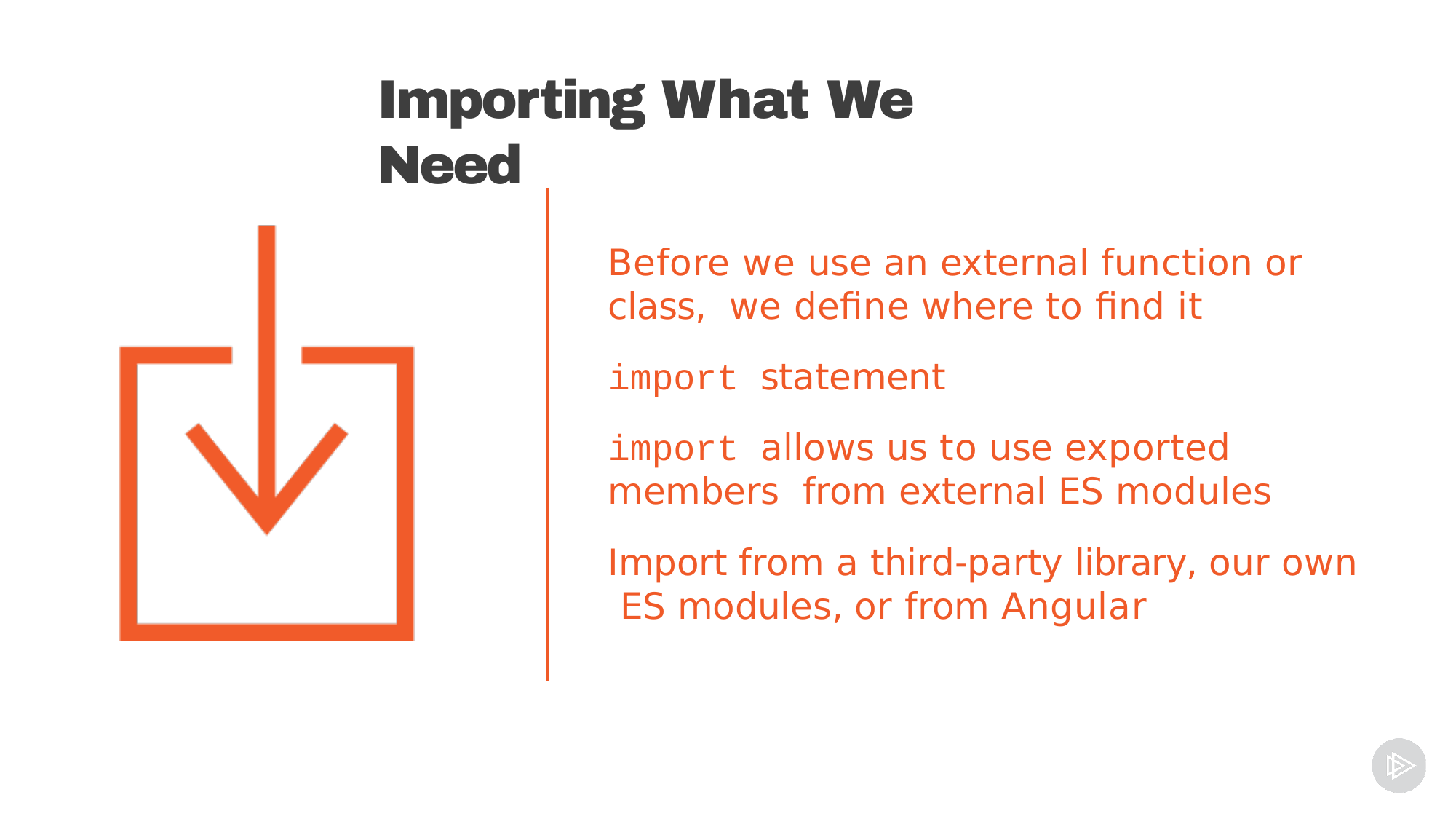

# Importing What We Need

Before we use an external function or class,  we define where to find it
import statement
import allows us to use exported members  from external ES modules
Import from a third-party library, our own  ES modules, or from Angular